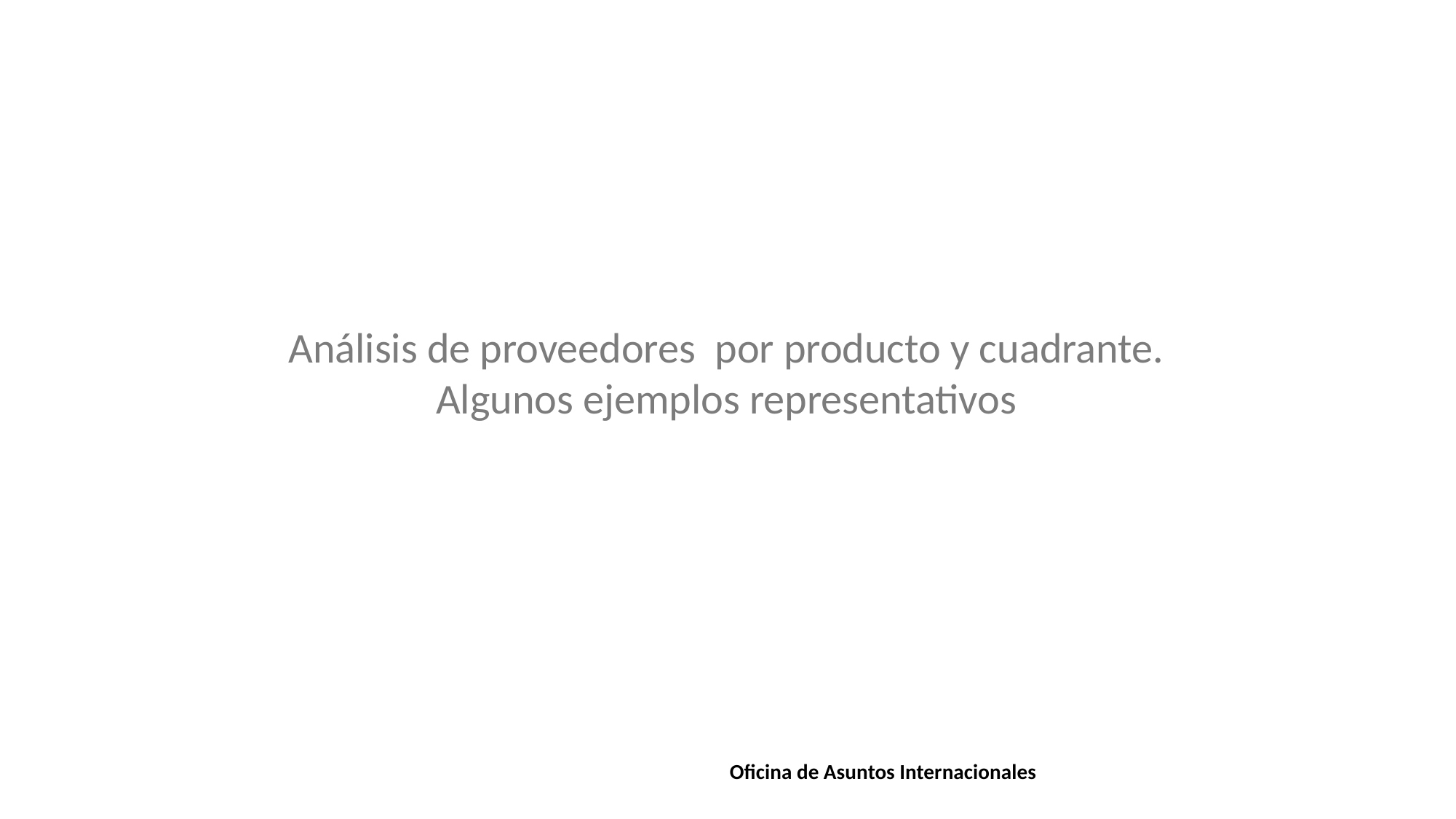

Análisis de proveedores  por producto y cuadrante. Algunos ejemplos representativos
Oficina de Asuntos Internacionales